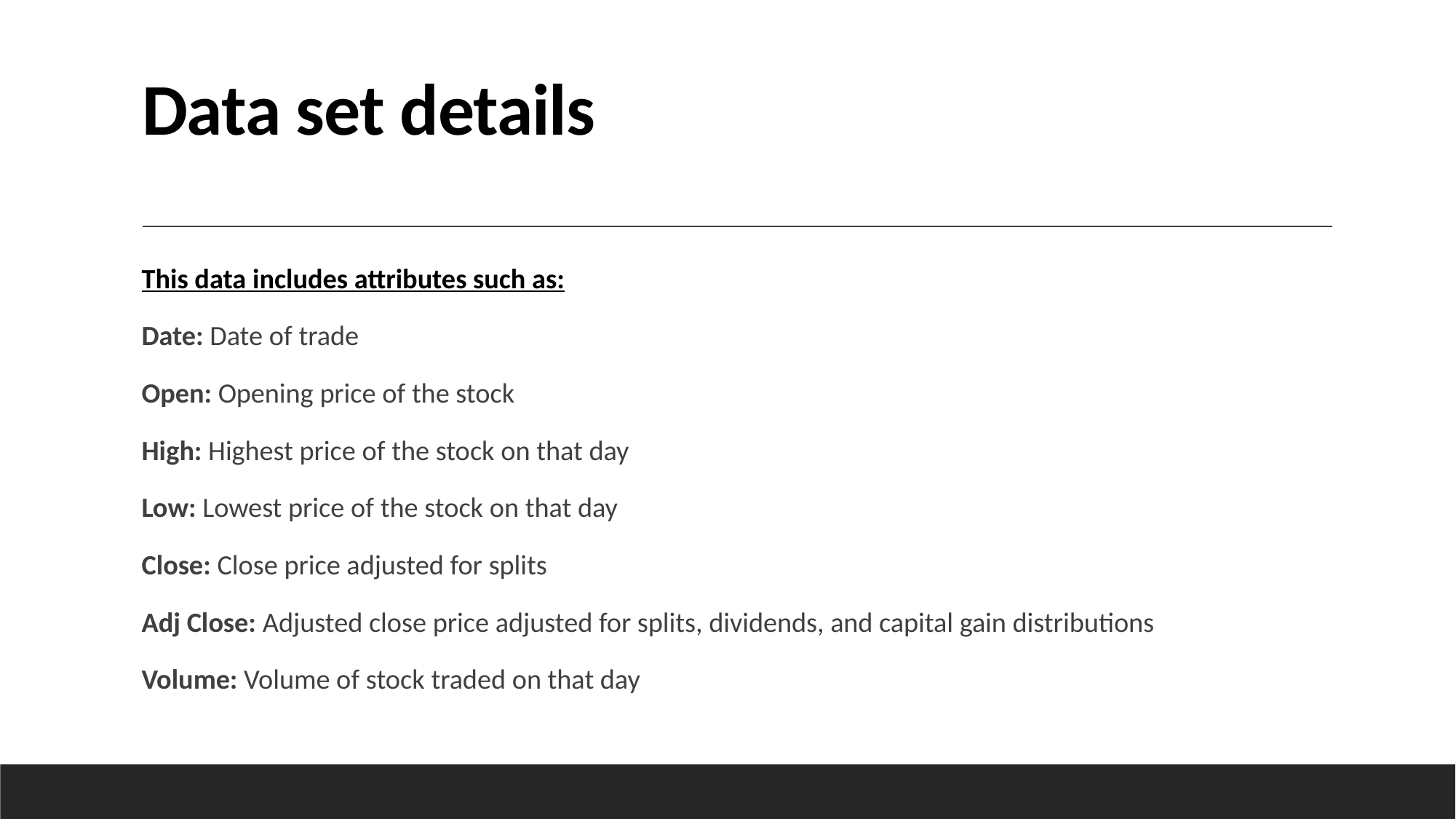

# Data set details
This data includes attributes such as:
Date: Date of trade
Open: Opening price of the stock
High: Highest price of the stock on that day
Low: Lowest price of the stock on that day
Close: Close price adjusted for splits
Adj Close: Adjusted close price adjusted for splits, dividends, and capital gain distributions
Volume: Volume of stock traded on that day